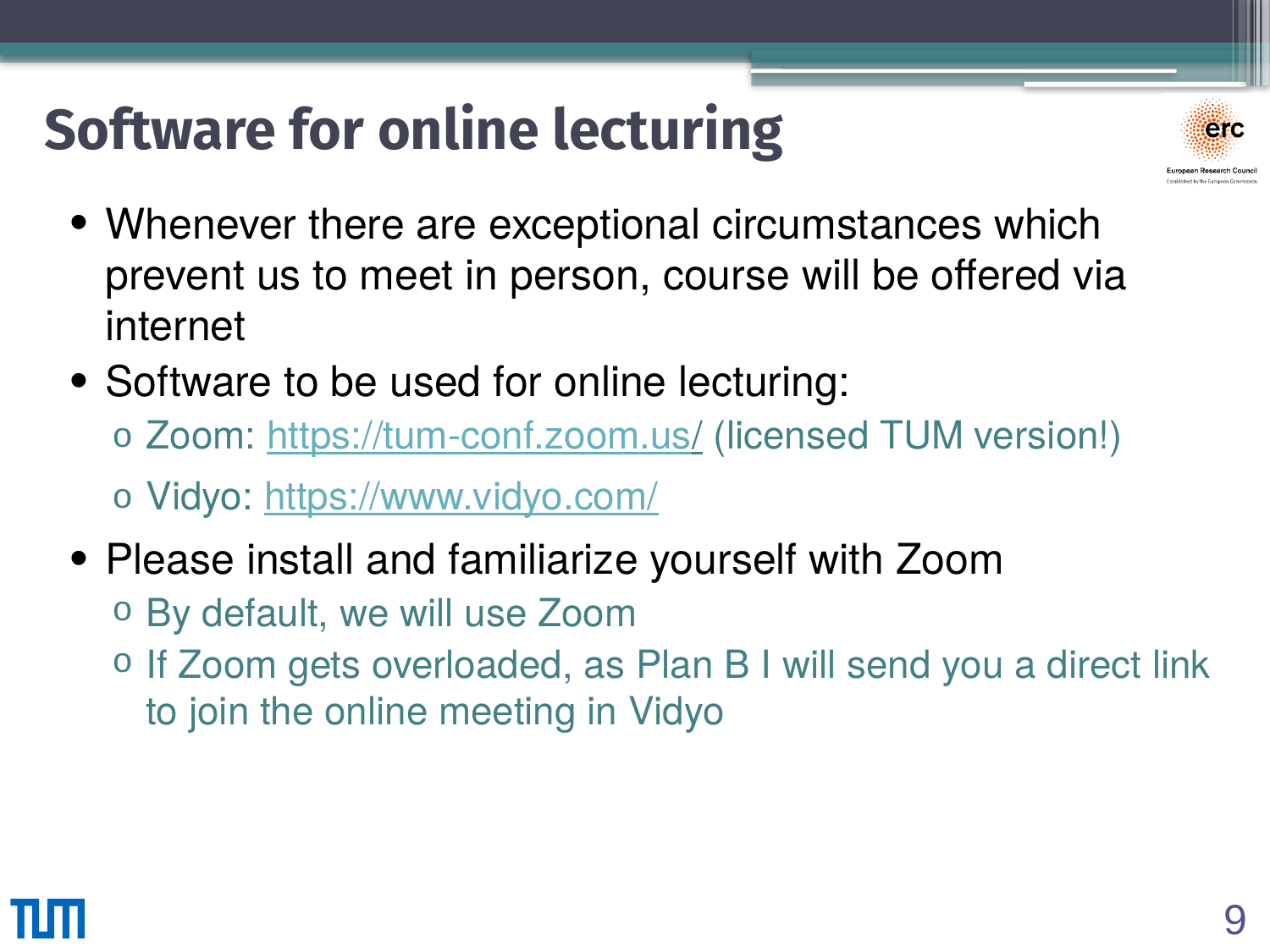

# Software for online lecturing
Whenever there are exceptional circumstances which prevent us to meet in person, course will be offered via internet
Software to be used for online lecturing:
Zoom: https://tum-conf.zoom.us/ (licensed TUM version!)
Vidyo: https://www.vidyo.com/
Please install and familiarize yourself with Zoom
By default, we will use Zoom
If Zoom gets overloaded, as Plan B I will send you a direct link to join the online meeting in Vidyo

9